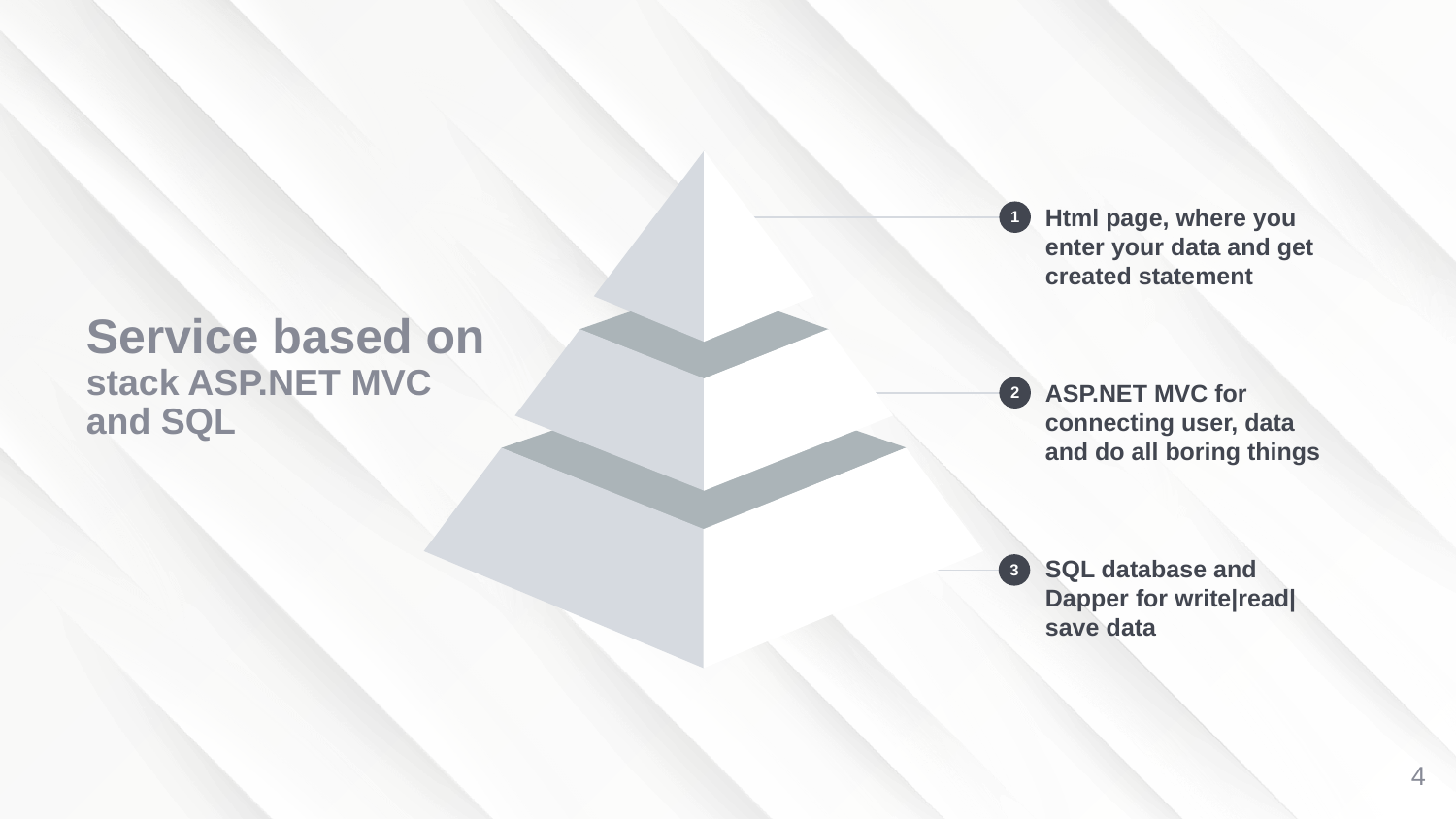

1

Html page, where you enter your data and get created statement
# Service based on stack ASP.NET MVC and SQL
2

ASP.NET MVC for connecting user, data and do all boring things
3
SQL database and Dapper for write|read|save data

4